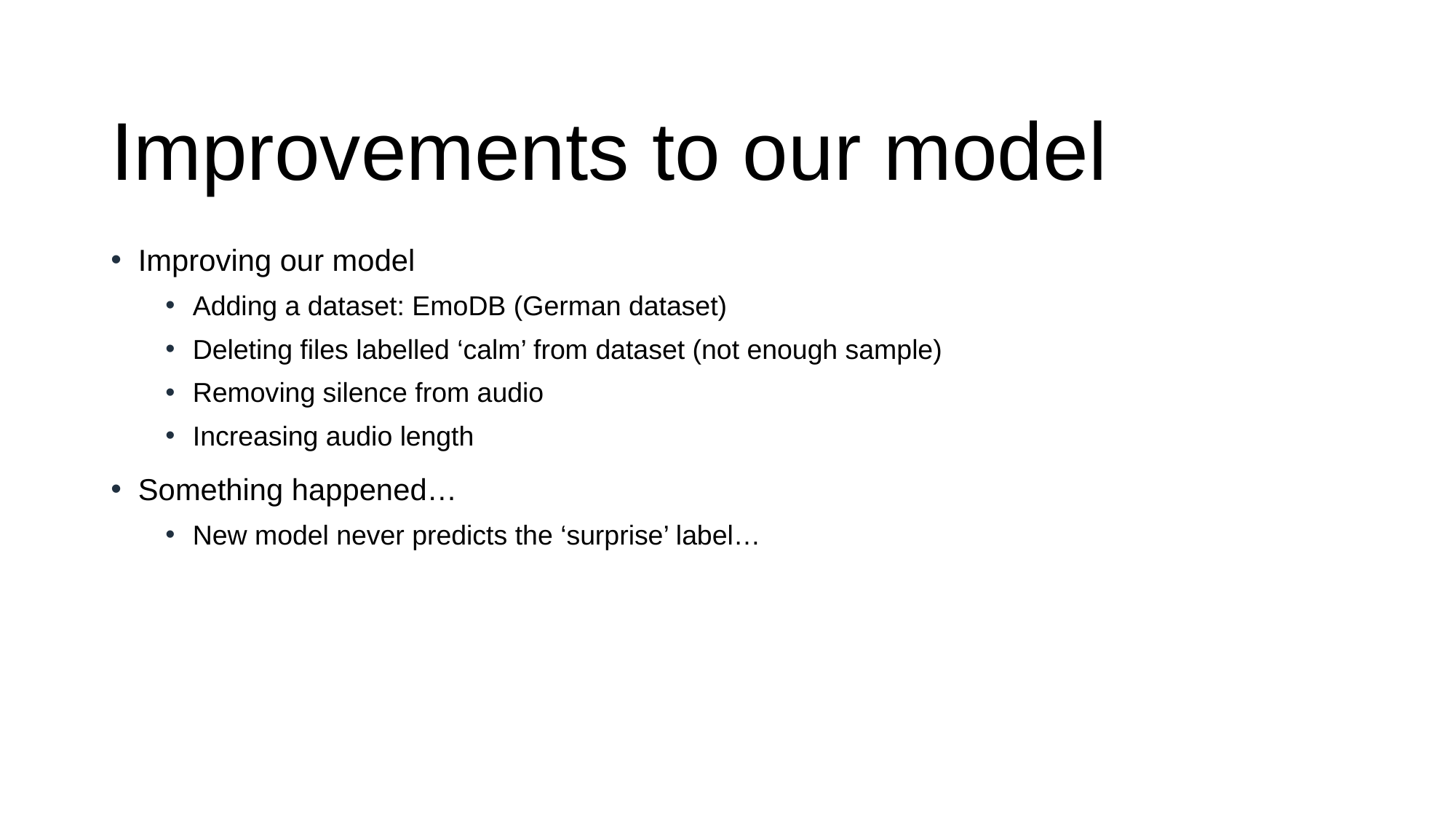

# Improvements to our model
Improving our model
Adding a dataset: EmoDB (German dataset)
Deleting files labelled ‘calm’ from dataset (not enough sample)
Removing silence from audio
Increasing audio length
Something happened…
New model never predicts the ‘surprise’ label…